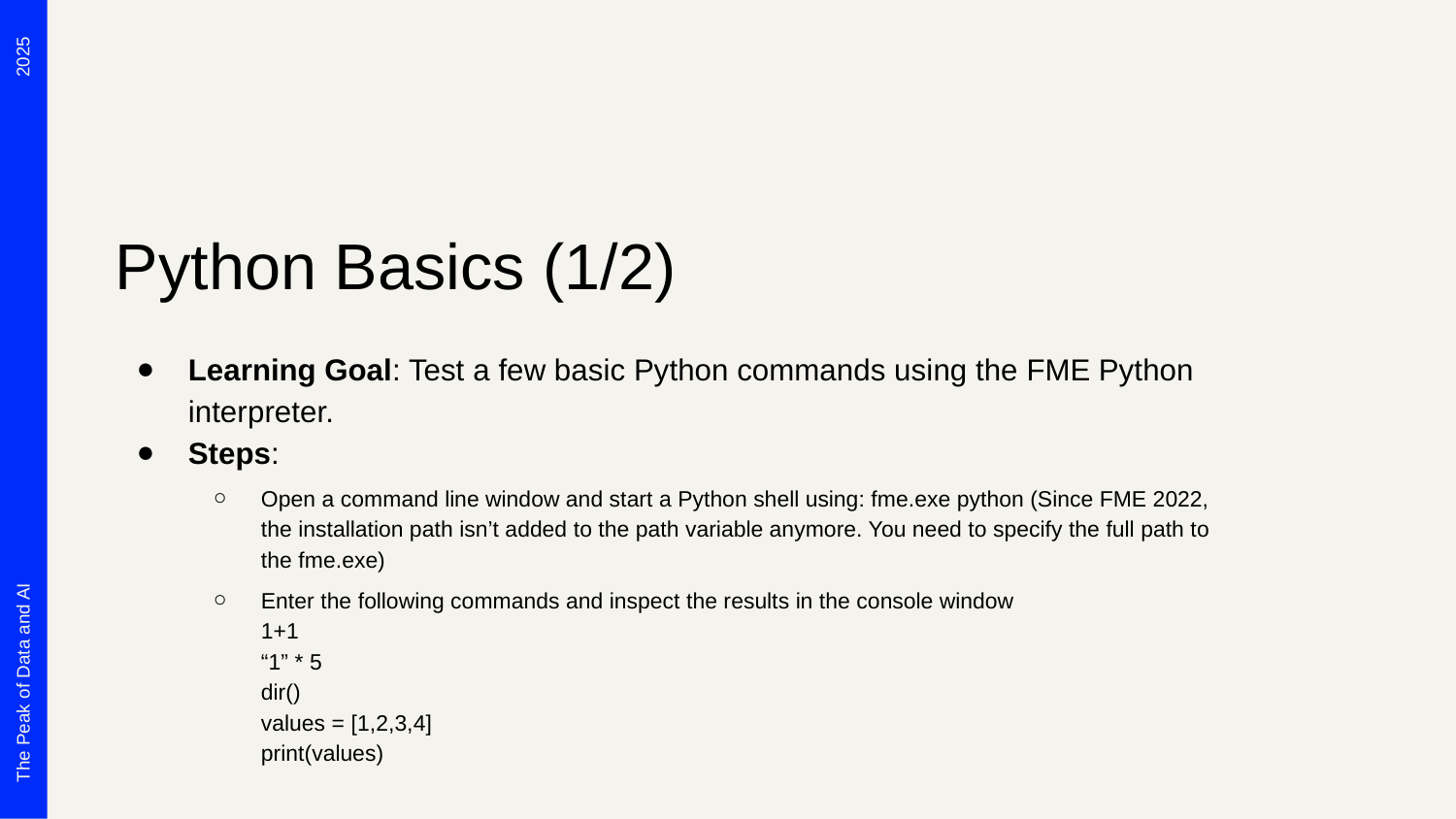

# Python Basics (1/2)
Learning Goal: Test a few basic Python commands using the FME Python interpreter.
Steps:
Open a command line window and start a Python shell using: fme.exe python (Since FME 2022, the installation path isn’t added to the path variable anymore. You need to specify the full path to the fme.exe)
Enter the following commands and inspect the results in the console window
1+1
“1” * 5
dir()
values = [1,2,3,4]
print(values)